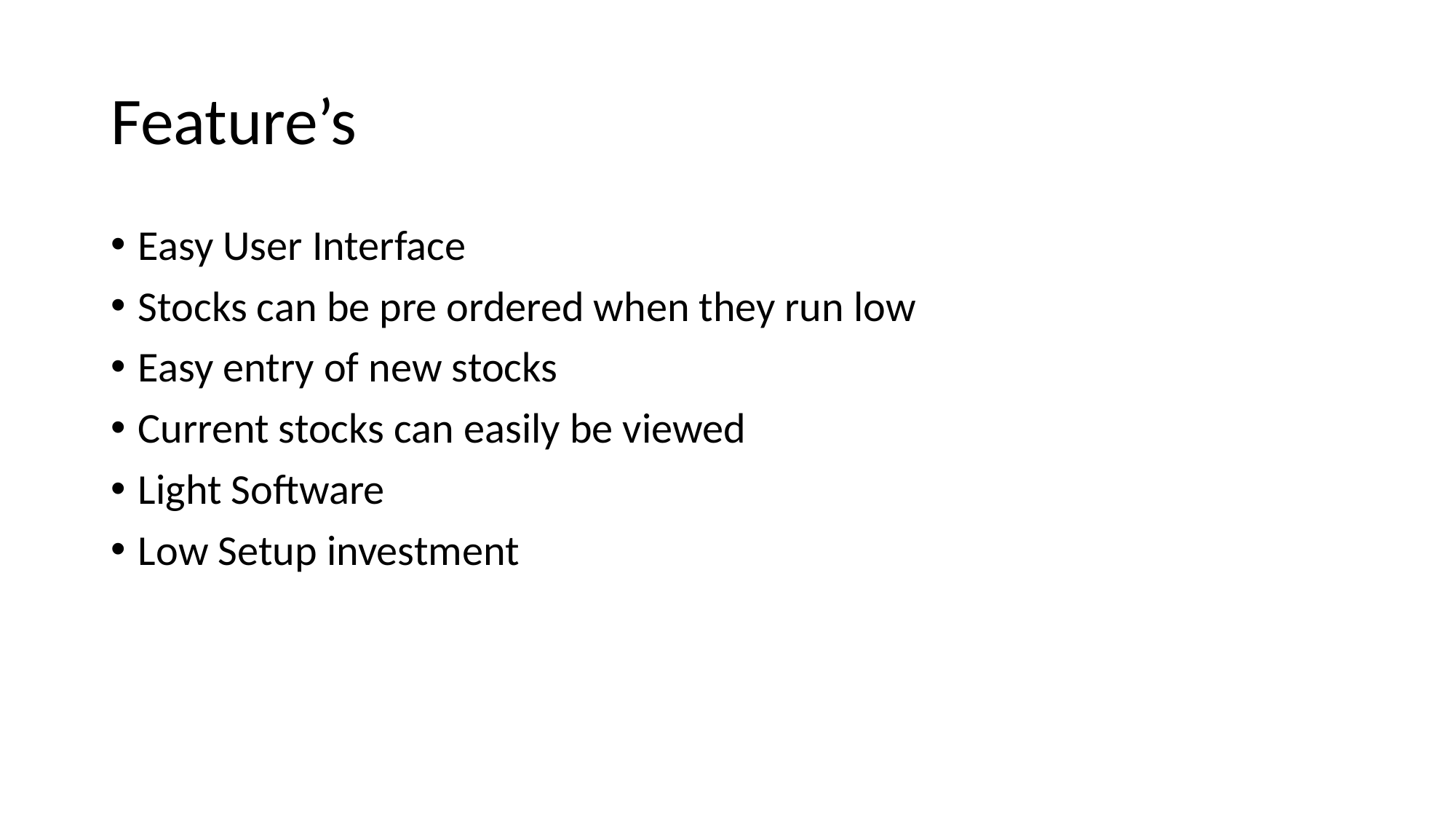

# Feature’s
Easy User Interface
Stocks can be pre ordered when they run low
Easy entry of new stocks
Current stocks can easily be viewed
Light Software
Low Setup investment